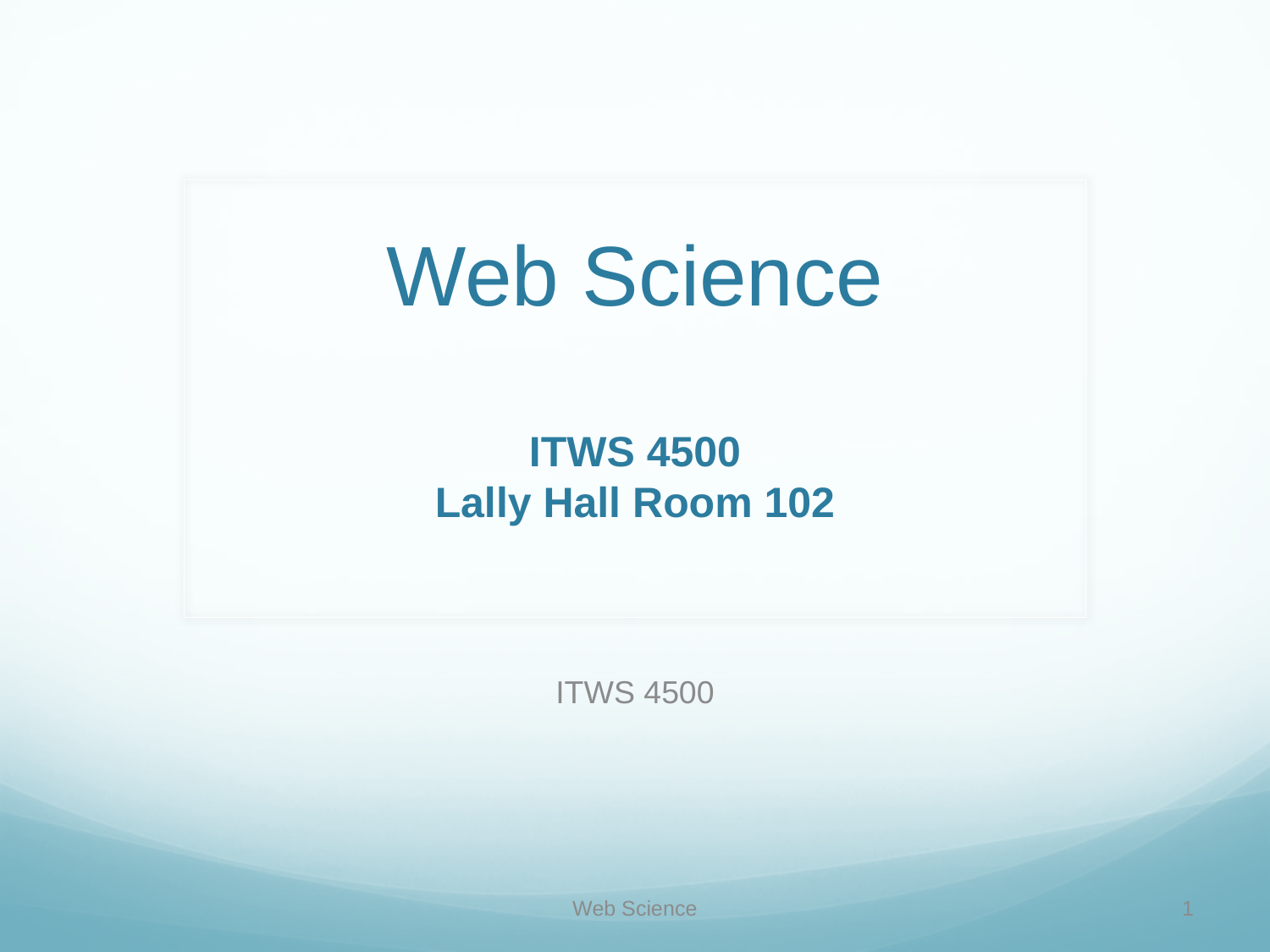

# Web Science ITWS 4500 Lally Hall Room 102
ITWS 4500
Web Science
1